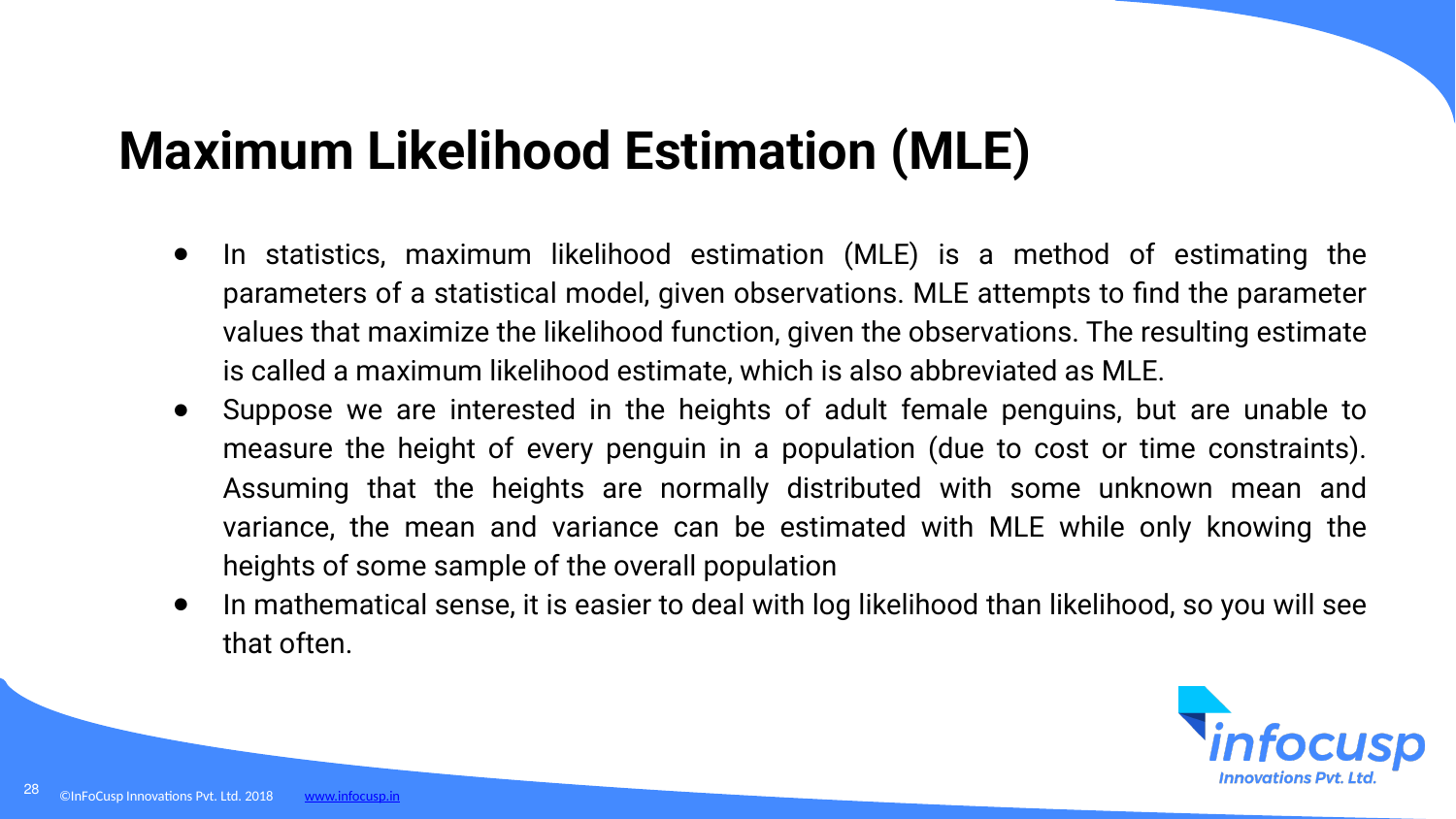

Maximum Likelihood Estimation (MLE)
In statistics, maximum likelihood estimation (MLE) is a method of estimating the parameters of a statistical model, given observations. MLE attempts to find the parameter values that maximize the likelihood function, given the observations. The resulting estimate is called a maximum likelihood estimate, which is also abbreviated as MLE.
Suppose we are interested in the heights of adult female penguins, but are unable to measure the height of every penguin in a population (due to cost or time constraints). Assuming that the heights are normally distributed with some unknown mean and variance, the mean and variance can be estimated with MLE while only knowing the heights of some sample of the overall population
In mathematical sense, it is easier to deal with log likelihood than likelihood, so you will see that often.
28